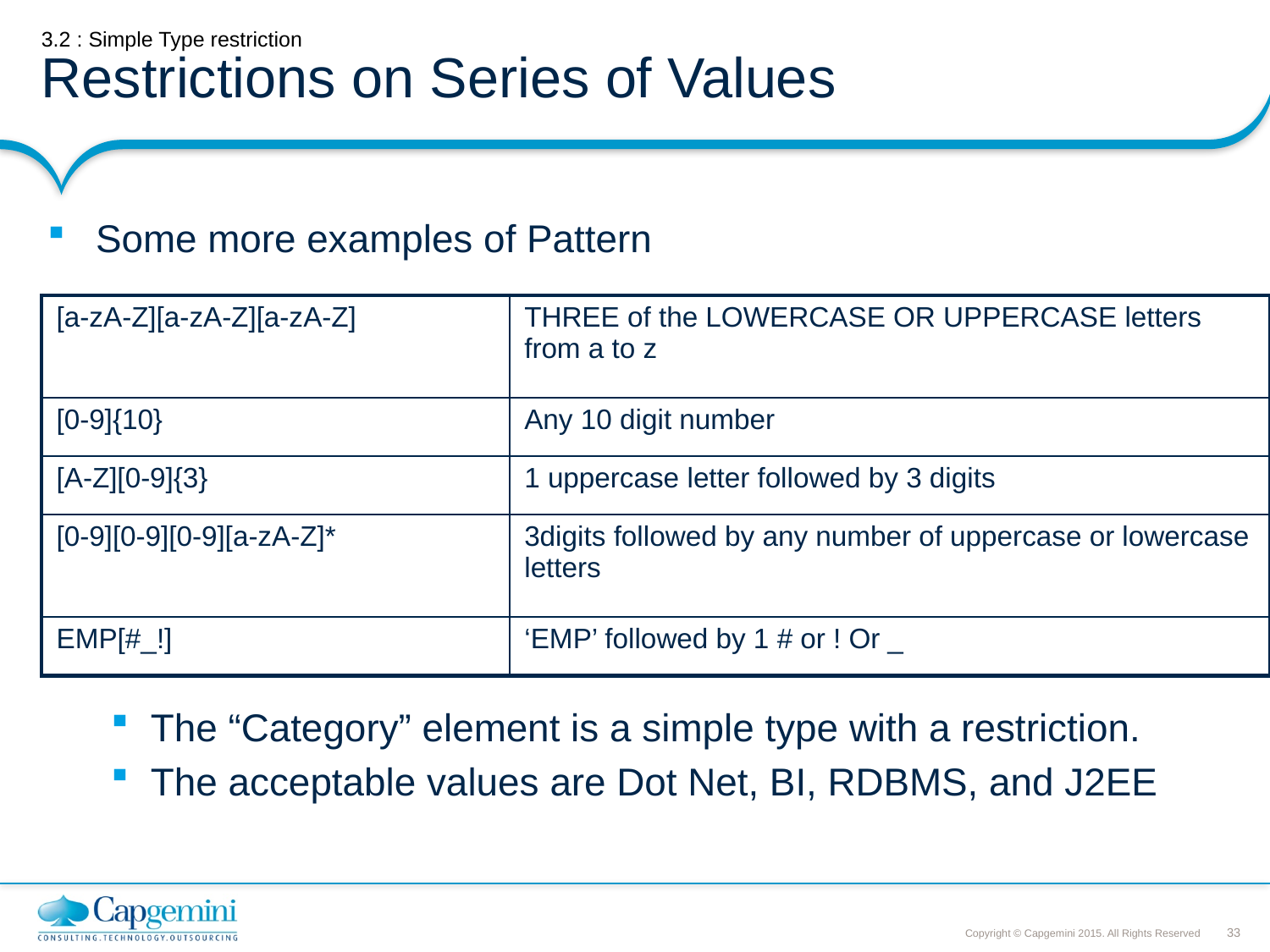

# 3.2 : Simple Type restriction Restrictions on Series of Values
Some more examples of Pattern

The “Category” element is a simple type with a restriction.
The acceptable values are Dot Net, BI, RDBMS, and J2EE

| [a-zA-Z][a-zA-Z][a-zA-Z] | THREE of the LOWERCASE OR UPPERCASE letters from a to z |
| --- | --- |
| [0-9]{10} | Any 10 digit number |
| [A-Z][0-9]{3} | 1 uppercase letter followed by 3 digits |
| [0-9][0-9][0-9][a-zA-Z]\* | 3digits followed by any number of uppercase or lowercase letters |
| EMP[#\_!] | ‘EMP’ followed by 1 # or ! Or \_ |